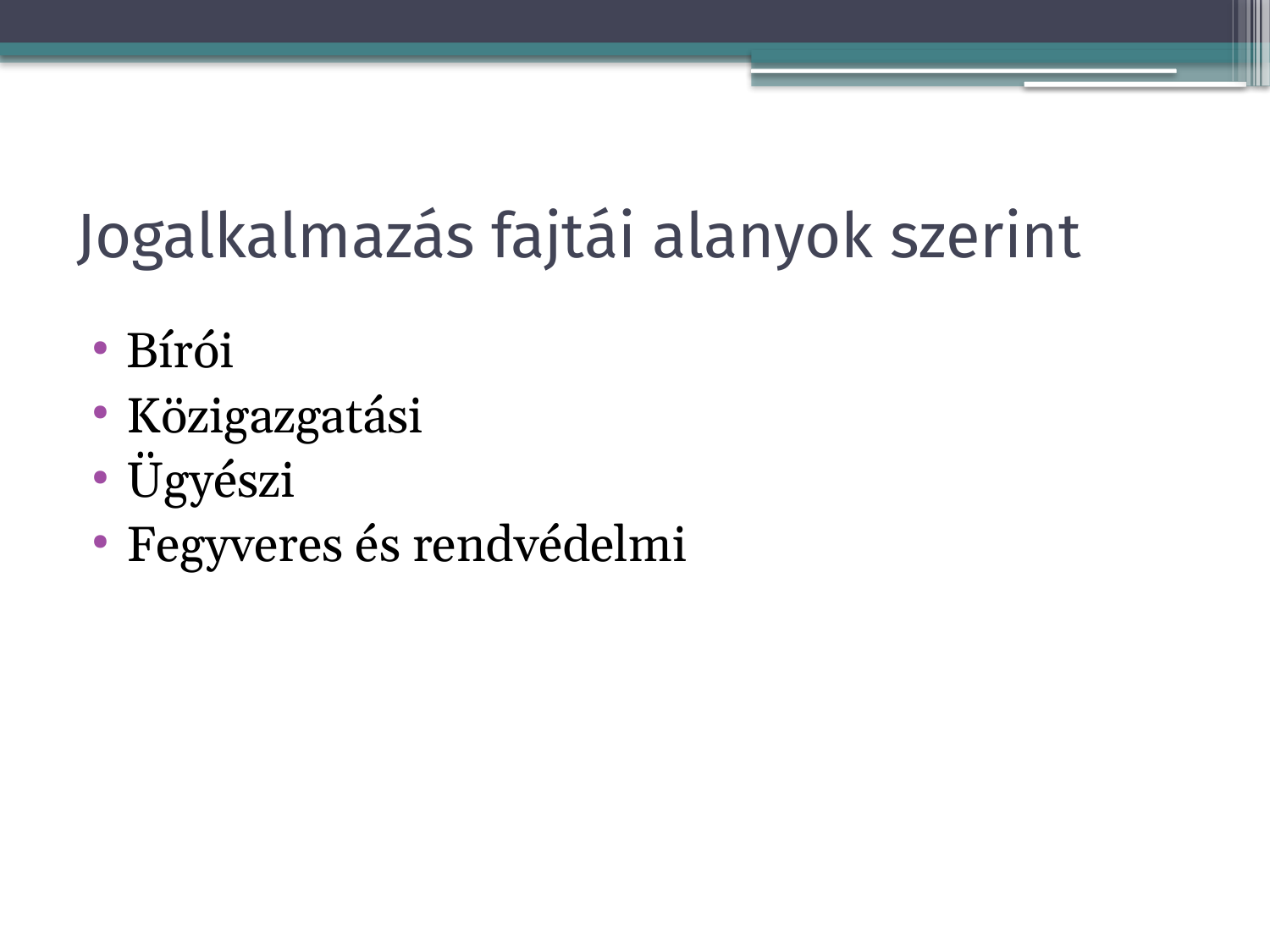

# Jogalkalmazás fajtái alanyok szerint
Bírói
Közigazgatási
Ügyészi
Fegyveres és rendvédelmi